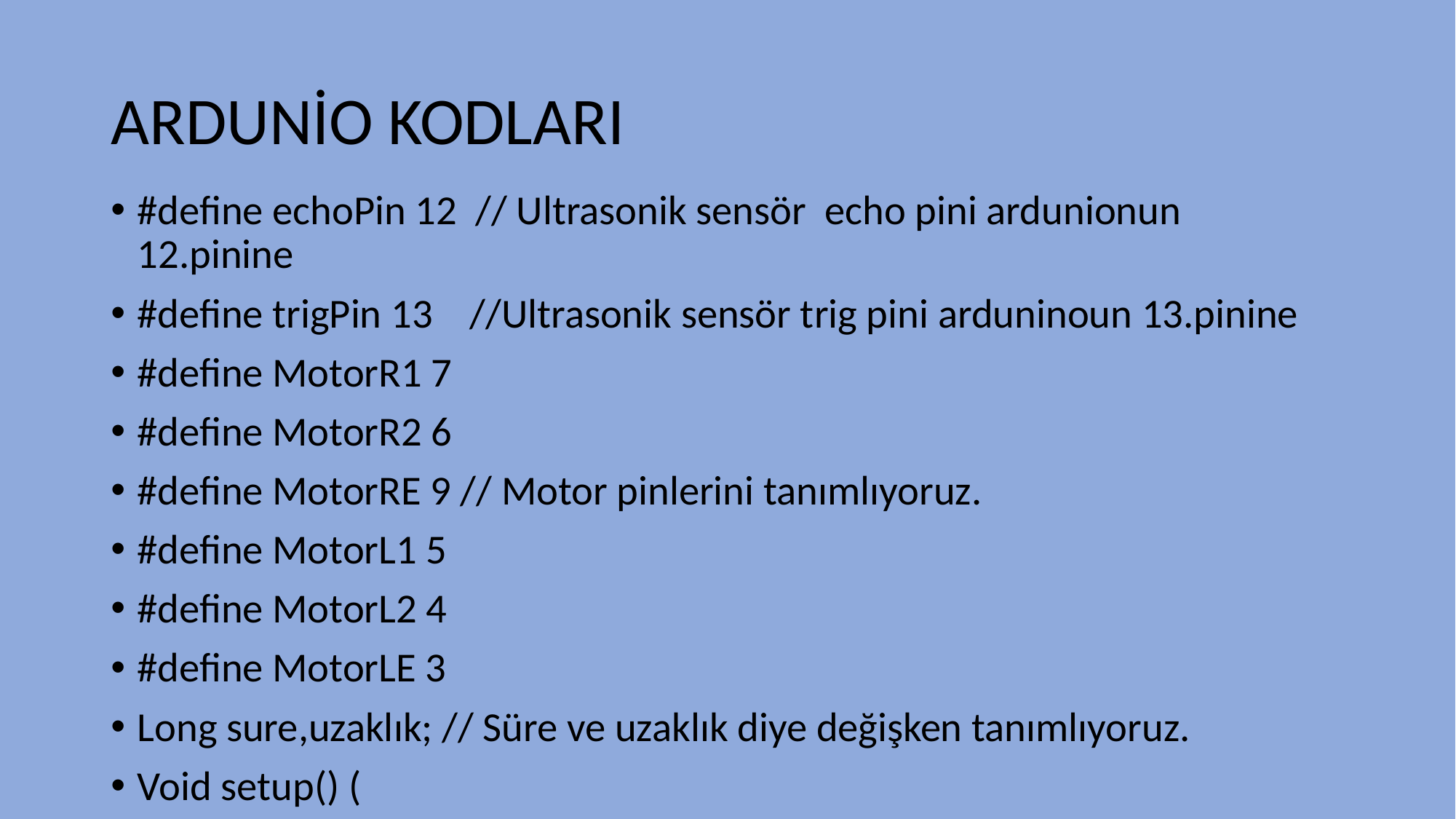

# ARDUNİO KODLARI
#define echoPin 12  // Ultrasonik sensör  echo pini ardunionun  12.pinine
#define trigPin 13    //Ultrasonik sensör trig pini arduninoun 13.pinine
#define MotorR1 7
#define MotorR2 6
#define MotorRE 9 // Motor pinlerini tanımlıyoruz.
#define MotorL1 5
#define MotorL2 4
#define MotorLE 3
Long sure,uzaklık; // Süre ve uzaklık diye değişken tanımlıyoruz.
Void setup() (